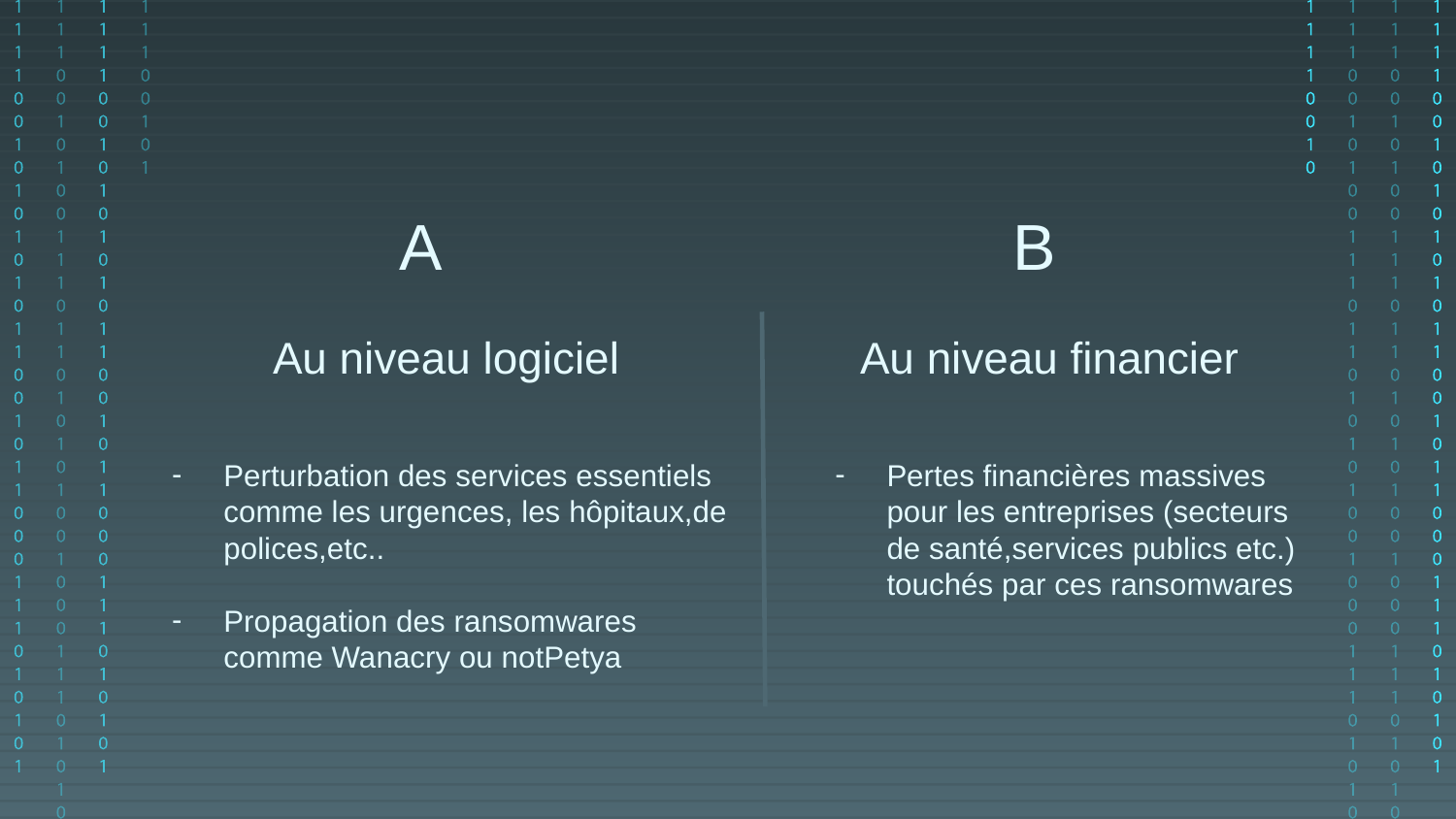

# A
B
Au niveau logiciel
Au niveau financier
Perturbation des services essentiels comme les urgences, les hôpitaux,de polices,etc..

Propagation des ransomwares comme Wanacry ou notPetya

Pertes financières massives pour les entreprises (secteurs de santé,services publics etc.) touchés par ces ransomwares